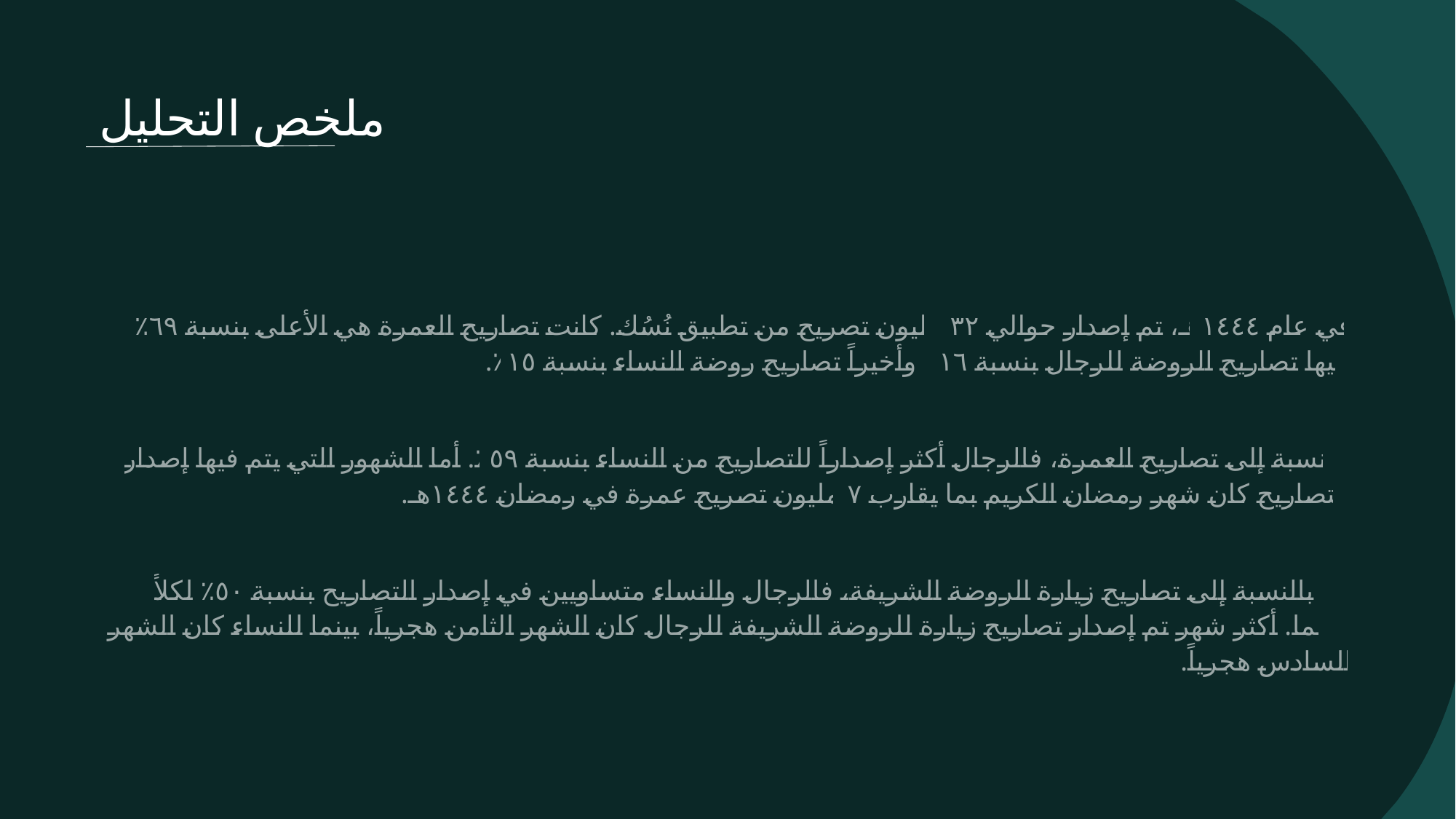

# ملخص التحليل
في عام ١٤٤٤هـ، تم إصدار حوالي ٣٢ مليون تصريح من تطبيق نُسُك. كانت تصاريح العمرة هي الأعلى بنسبة ٦٩٪  يليها تصاريح الروضة للرجال بنسبة ١٦٪ وأخيراً تصاريح روضة النساء بنسبة ١٥٪.

بالنسبة إلى تصاريح العمرة، فالرجال أكثر إصداراً للتصاريح من النساء بنسبة ٥٩٪. أما الشهور التي يتم فيها إصدار التصاريح كان شهر رمضان الكريم بما يقارب ٧ مليون تصريح عمرة في رمضان ١٤٤٤هـ.

أما بالنسبة إلى تصاريح زيارة الروضة الشريفة، فالرجال والنساء متساويين في إصدار التصاريح بنسبة ٥٠٪ لكلاً منهما. أكثر شهر تم إصدار تصاريح زيارة للروضة الشريفة للرجال كان الشهر الثامن هجرياً، بينما للنساء كان الشهر السادس هجرياً.